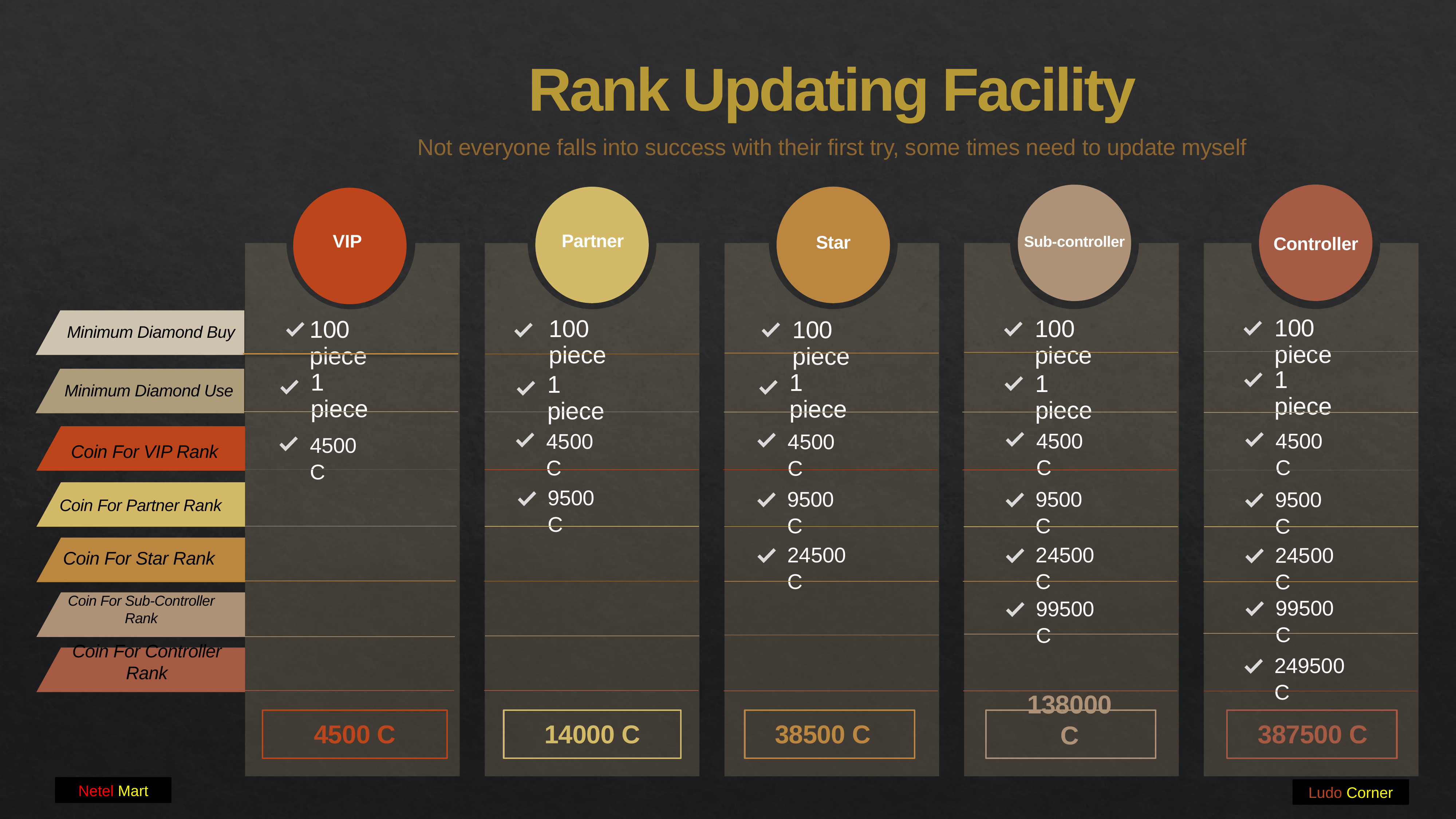

Rank Updating Facility
Not everyone falls into success with their first try, some times need to update myself

Partner
VIP
Star
Sub-controller
Controller

100 piece
100 piece
100 piece
100 piece
100 piece
Minimum Diamond Buy

1 piece
1 piece
1 piece
1 piece
1 piece

Minimum Diamond Use

4500 C
4500 C
4500 C
4500 C

4500 C

Coin For VIP Rank
9500 C
9500 C
9500 C
9500 C

Coin For Partner Rank

24500 C

24500 C
24500 C
Coin For Star Rank

99500 C
99500 C

Coin For Sub-Controller Rank

249500 C
Coin For Controller Rank

14000 C
38500 C
387500 C
4500 C
138000 C
Netel Mart
Ludo Corner